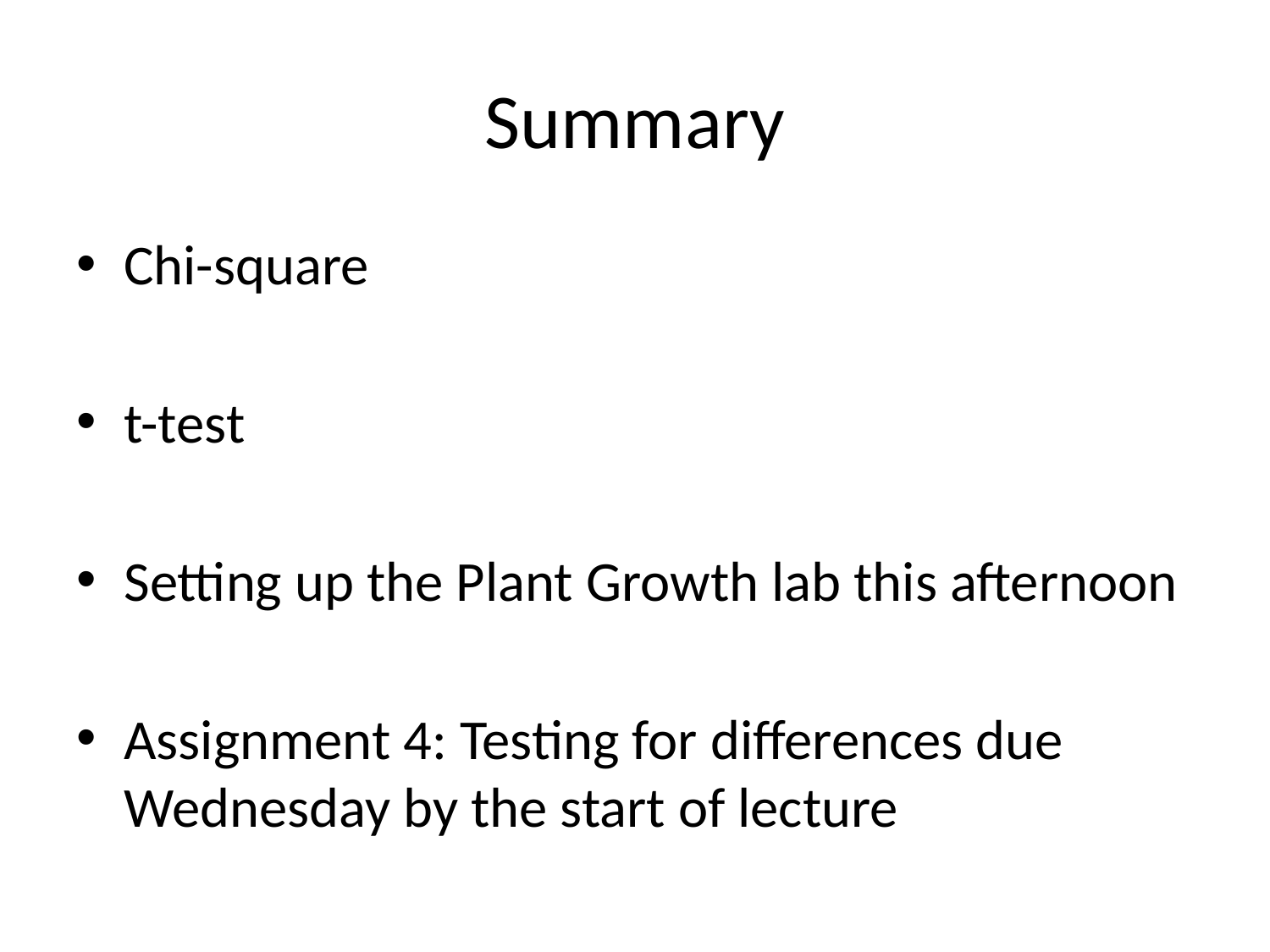

# Summary
Chi-square

t-test

Setting up the Plant Growth lab this afternoon

Assignment 4: Testing for differences due Wednesday by the start of lecture